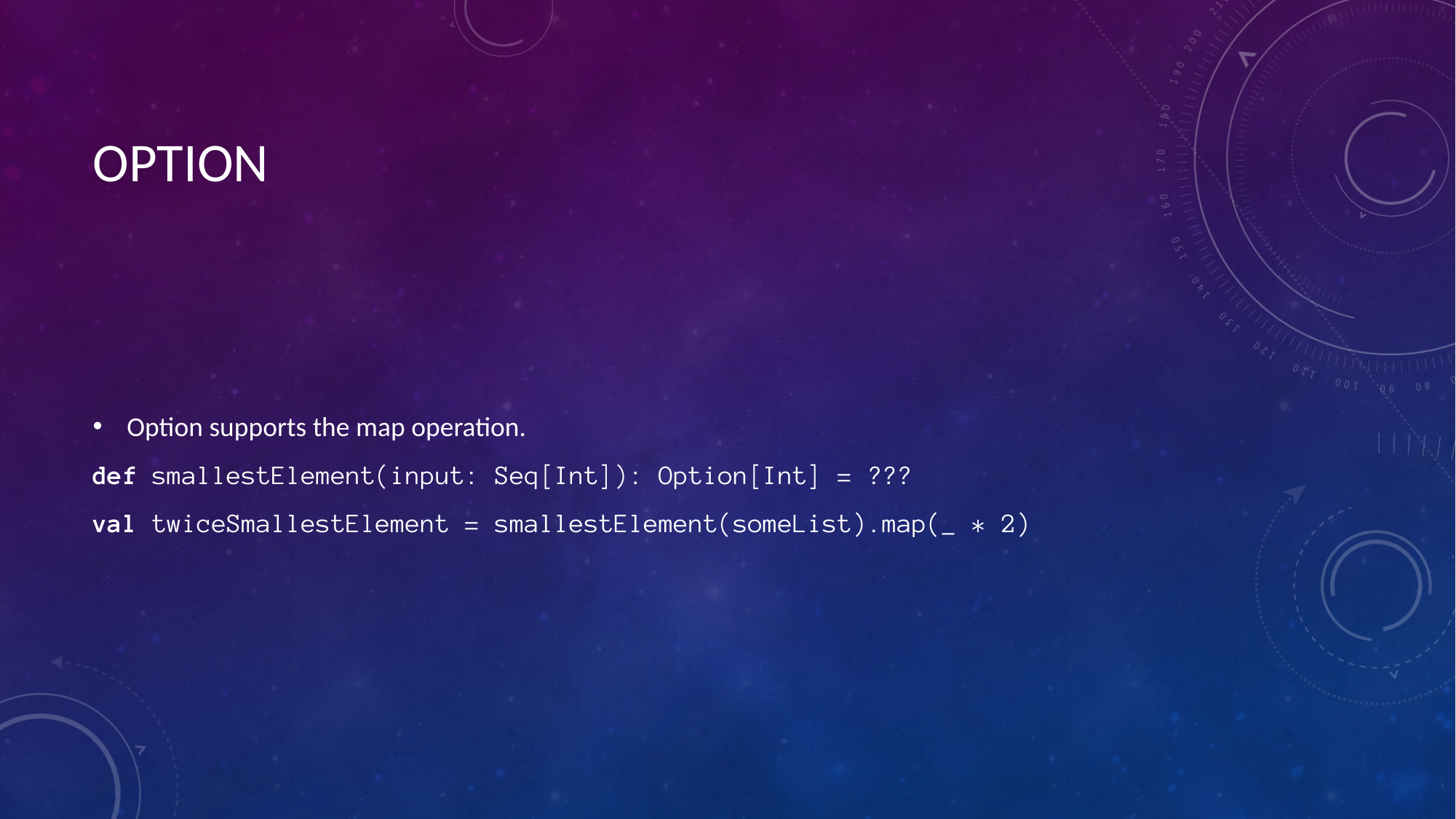

# Option
Option supports the map operation.
def smallestElement(input: Seq[Int]): Option[Int] = ???
val twiceSmallestElement = smallestElement(someList).map(_ * 2)